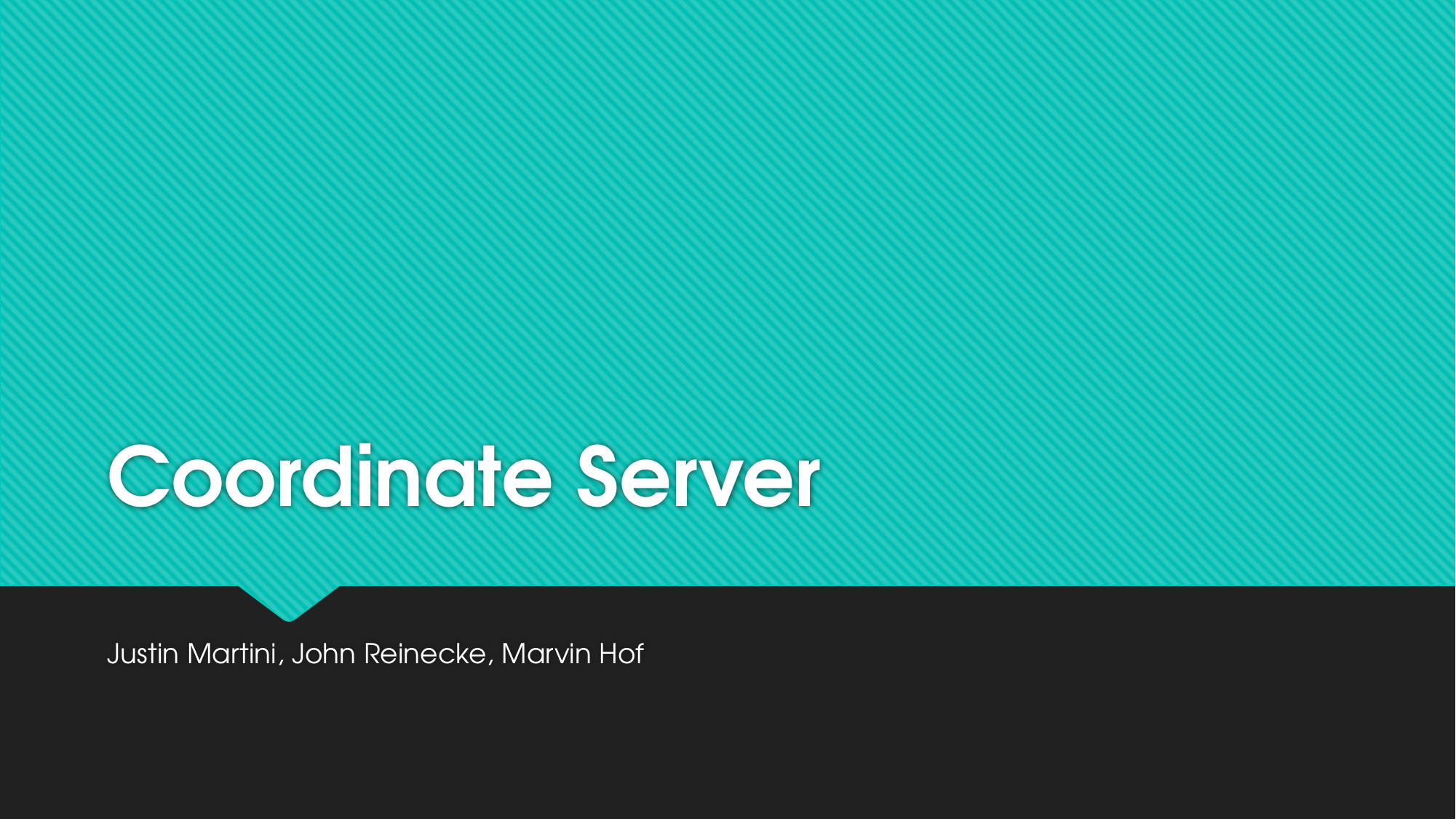

# Coordinate Server
Justin Martini, John Reinecke, Marvin Hof